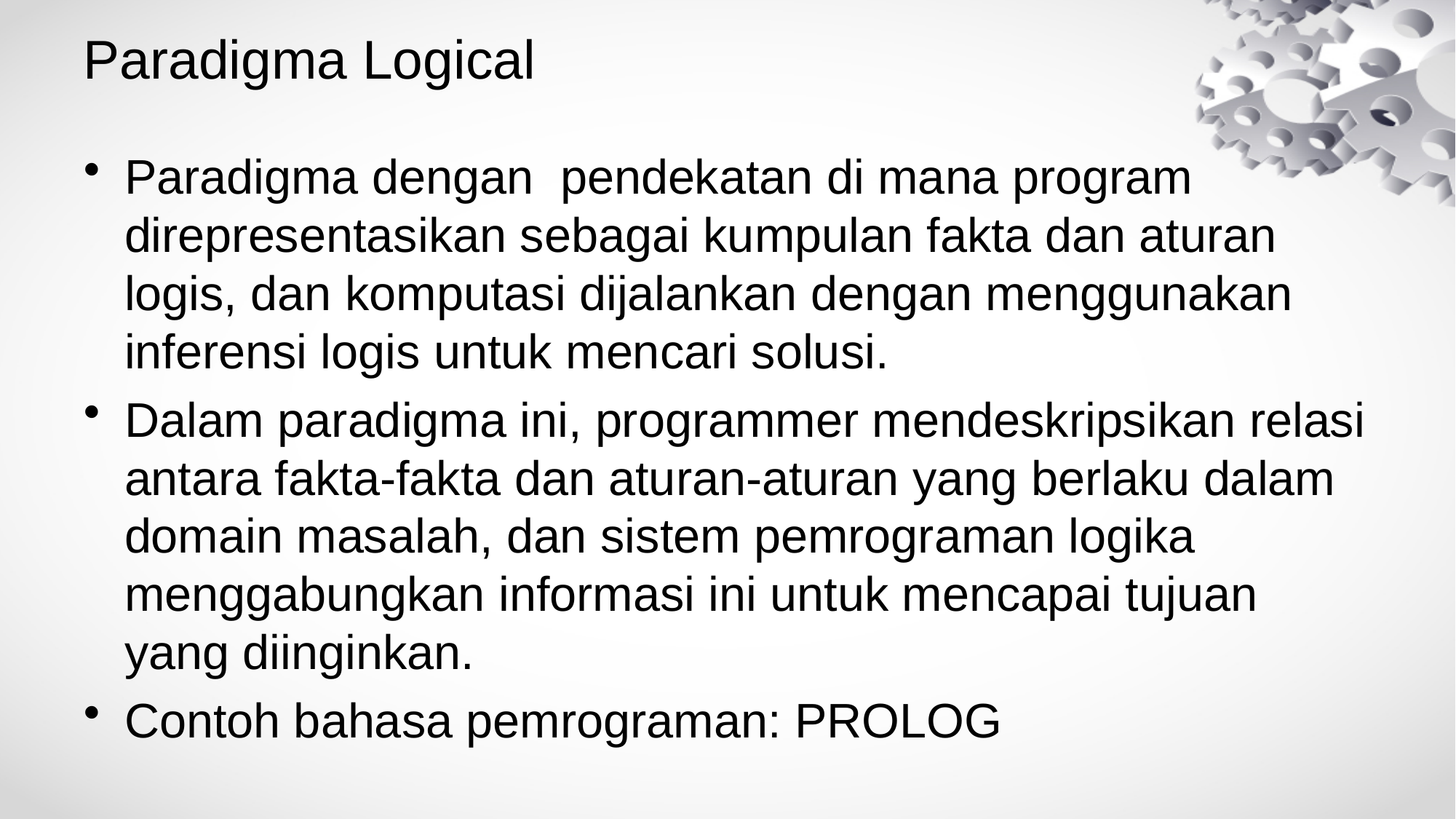

# Paradigma Logical
Paradigma dengan  pendekatan di mana program direpresentasikan sebagai kumpulan fakta dan aturan logis, dan komputasi dijalankan dengan menggunakan inferensi logis untuk mencari solusi.
Dalam paradigma ini, programmer mendeskripsikan relasi antara fakta-fakta dan aturan-aturan yang berlaku dalam domain masalah, dan sistem pemrograman logika menggabungkan informasi ini untuk mencapai tujuan yang diinginkan.
Contoh bahasa pemrograman: PROLOG